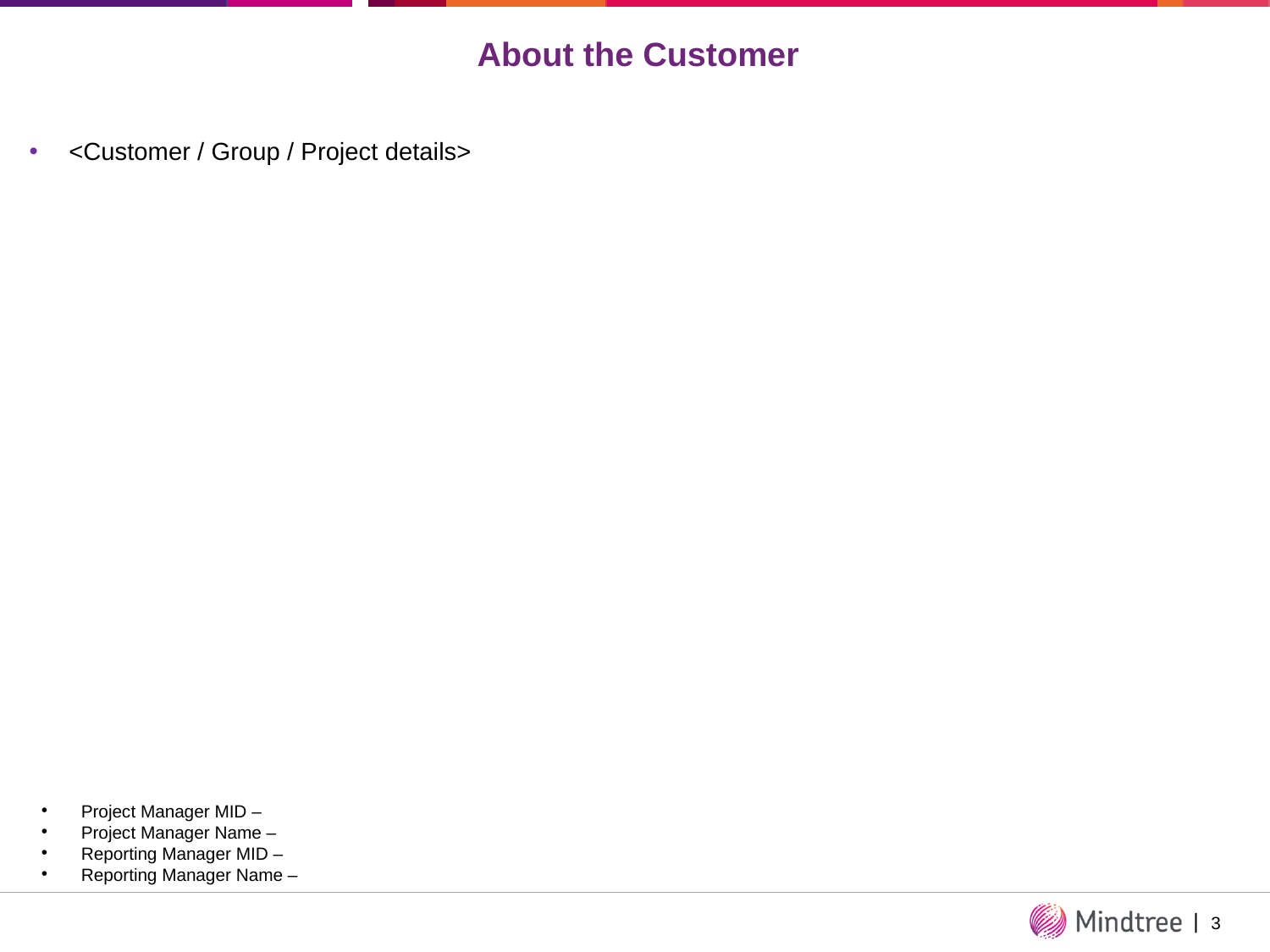

# About the Customer
<Customer / Group / Project details>

Project Manager MID –
Project Manager Name –
Reporting Manager MID –
Reporting Manager Name –